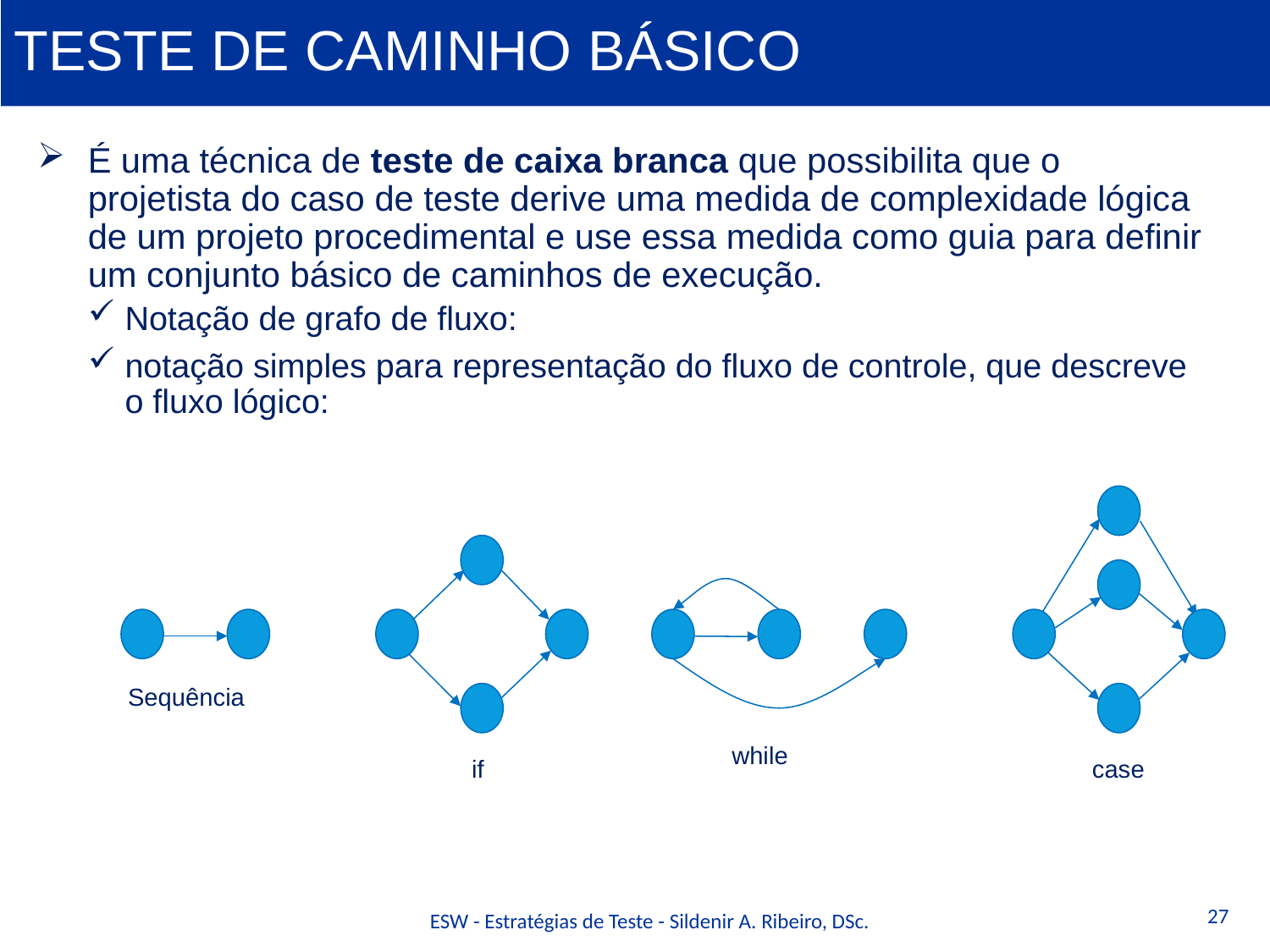

# Teste de caminho básico
É uma técnica de teste de caixa branca que possibilita que o projetista do caso de teste derive uma medida de complexidade lógica de um projeto procedimental e use essa medida como guia para definir um conjunto básico de caminhos de execução.
Notação de grafo de fluxo:
notação simples para representação do fluxo de controle, que descreve o fluxo lógico:

Sequência

while
if
case
27
ESW - Estratégias de Teste - Sildenir A. Ribeiro, DSc.